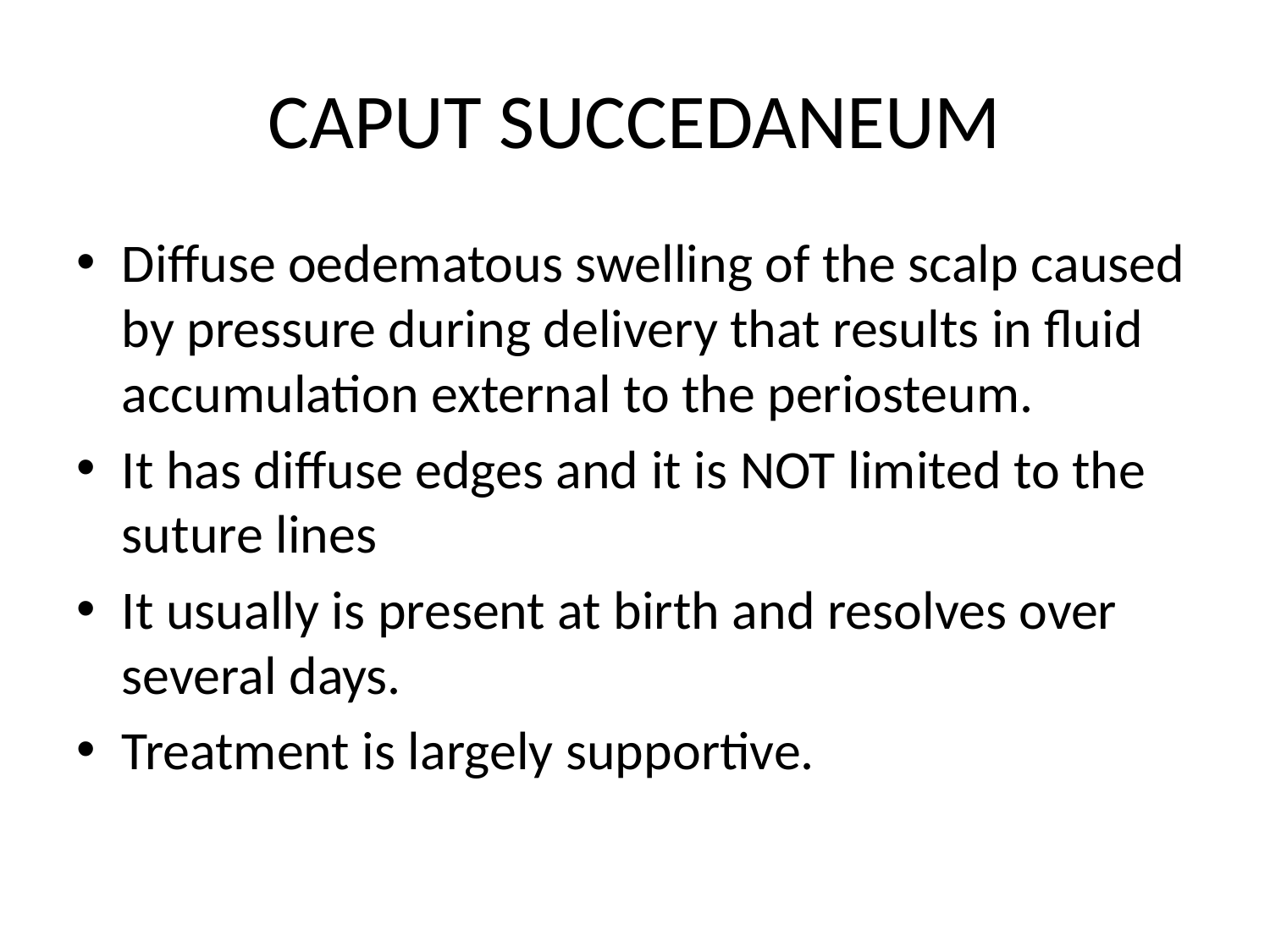

# CAPUT SUCCEDANEUM
Diffuse oedematous swelling of the scalp caused by pressure during delivery that results in fluid accumulation external to the periosteum.
It has diffuse edges and it is NOT limited to the suture lines
It usually is present at birth and resolves over several days.
Treatment is largely supportive.